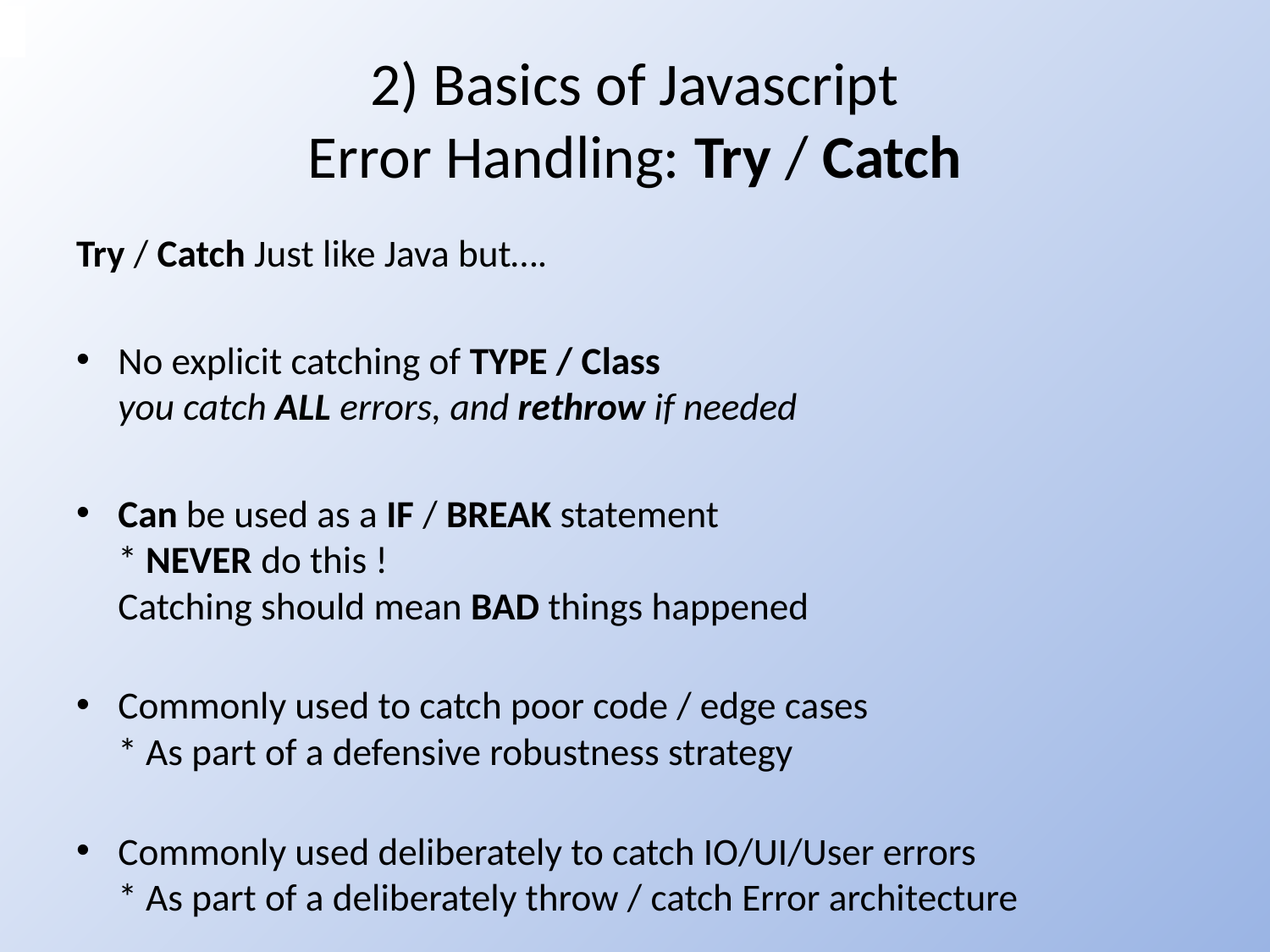

# 2) Basics of Javascript Error Handling: Try / Catch
Try / Catch Just like Java but….

No explicit catching of TYPE / Class
you catch ALL errors, and rethrow if needed

Can be used as a IF / BREAK statement
* NEVER do this !
Catching should mean BAD things happened
Commonly used to catch poor code / edge cases
* As part of a defensive robustness strategy
Commonly used deliberately to catch IO/UI/User errors
* As part of a deliberately throw / catch Error architecture